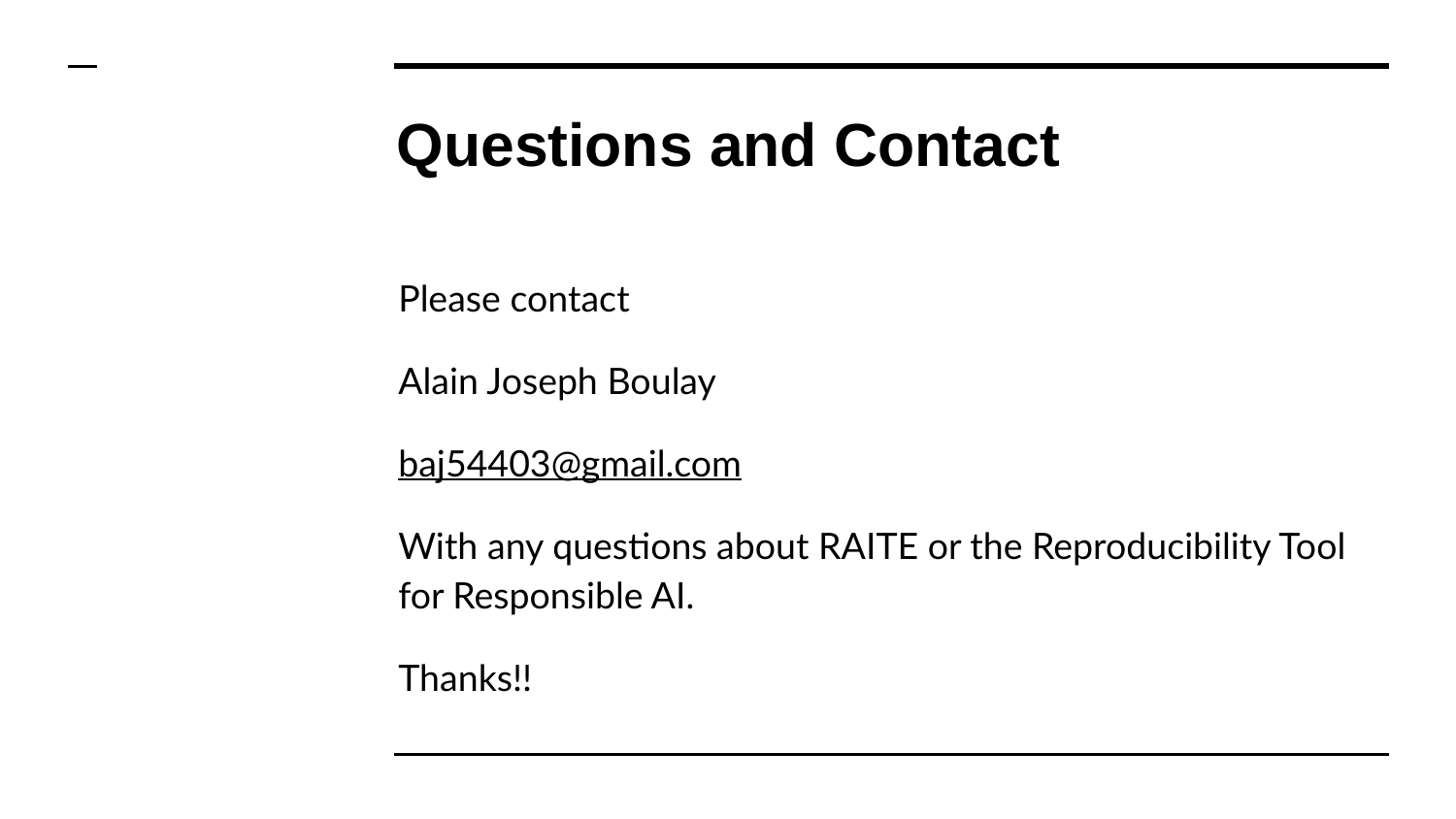

# Questions and Contact
Please contact
Alain Joseph Boulay
baj54403@gmail.com
With any questions about RAITE or the Reproducibility Tool for Responsible AI.
Thanks!!